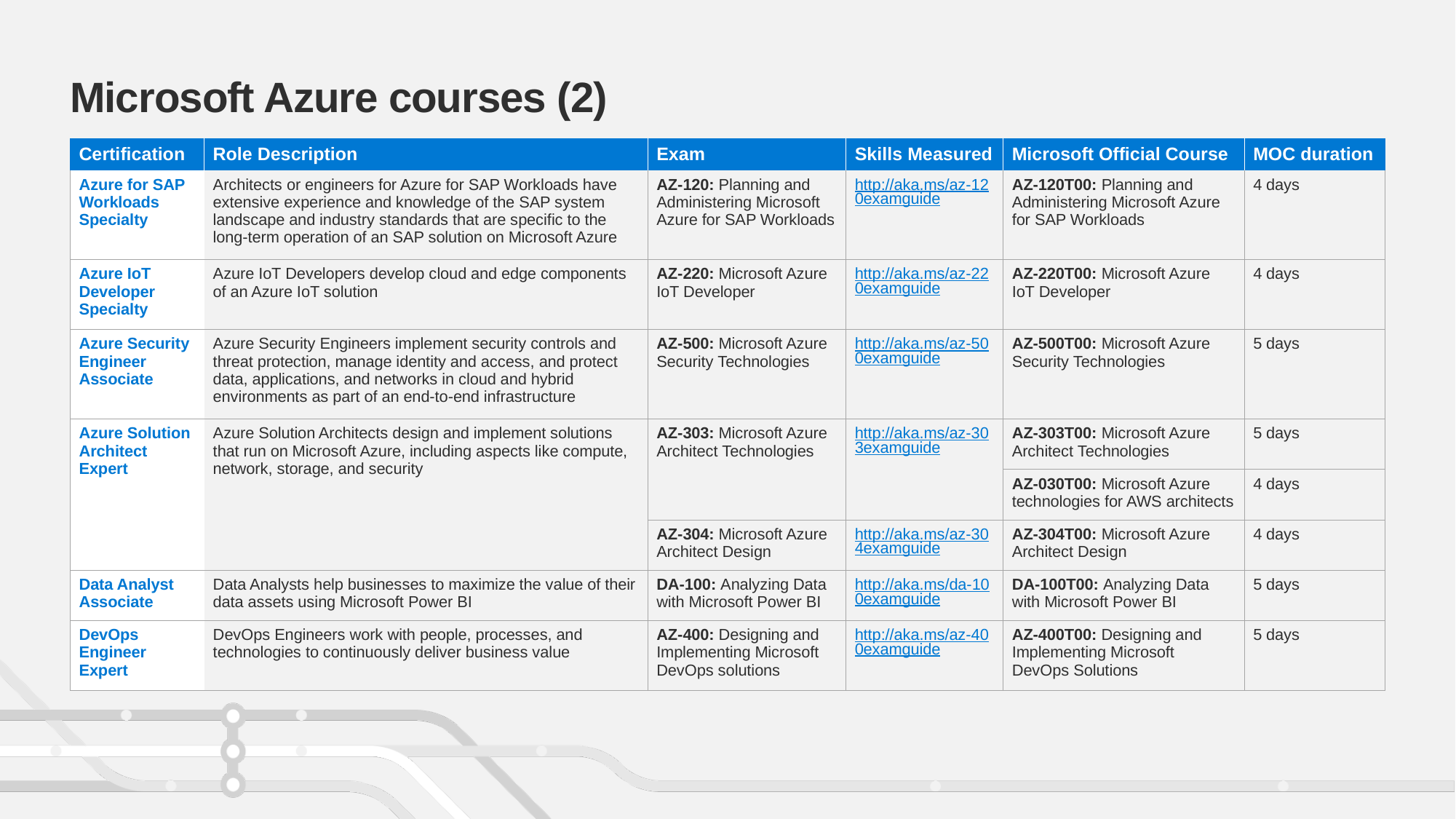

# Microsoft Azure courses (2)
| Certification | Role Description | Exam | Skills Measured | Microsoft Official Course | MOC duration |
| --- | --- | --- | --- | --- | --- |
| Azure for SAP Workloads Specialty | Architects or engineers for Azure for SAP Workloads have extensive experience and knowledge of the SAP system landscape and industry standards that are specific to the long-term operation of an SAP solution on Microsoft Azure | AZ-120: Planning and Administering Microsoft Azure for SAP Workloads | http://aka.ms/az-120examguide | AZ-120T00: Planning and Administering Microsoft Azure for SAP Workloads | 4 days |
| Azure IoT Developer Specialty | Azure IoT Developers develop cloud and edge components of an Azure IoT solution | AZ-220: Microsoft Azure IoT Developer | http://aka.ms/az-220examguide | AZ-220T00: Microsoft Azure IoT Developer | 4 days |
| Azure Security Engineer Associate | Azure Security Engineers implement security controls and threat protection, manage identity and access, and protect data, applications, and networks in cloud and hybrid environments as part of an end-to-end infrastructure | AZ-500: Microsoft Azure Security Technologies | http://aka.ms/az-500examguide | AZ-500T00: Microsoft Azure Security Technologies | 5 days |
| Azure Solution Architect Expert | Azure Solution Architects design and implement solutions that run on Microsoft Azure, including aspects like compute, network, storage, and security | AZ-303: Microsoft Azure Architect Technologies | http://aka.ms/az-303examguide | AZ-303T00: Microsoft Azure Architect Technologies | 5 days |
|  |  |  |  | AZ-030T00: Microsoft Azure technologies for AWS architects | 4 days |
|  |  | AZ-304: Microsoft Azure Architect Design | http://aka.ms/az-304examguide | AZ-304T00: Microsoft Azure Architect Design | 4 days |
| Data Analyst Associate | Data Analysts help businesses to maximize the value of their data assets using Microsoft Power BI | DA-100: Analyzing Data with Microsoft Power BI | http://aka.ms/da-100examguide | DA-100T00: Analyzing Data with Microsoft Power BI | 5 days |
| DevOps Engineer Expert | DevOps Engineers work with people, processes, and technologies to continuously deliver business value | AZ-400: Designing and Implementing Microsoft DevOps solutions | http://aka.ms/az-400examguide | AZ-400T00: Designing and Implementing Microsoft DevOps Solutions | 5 days |